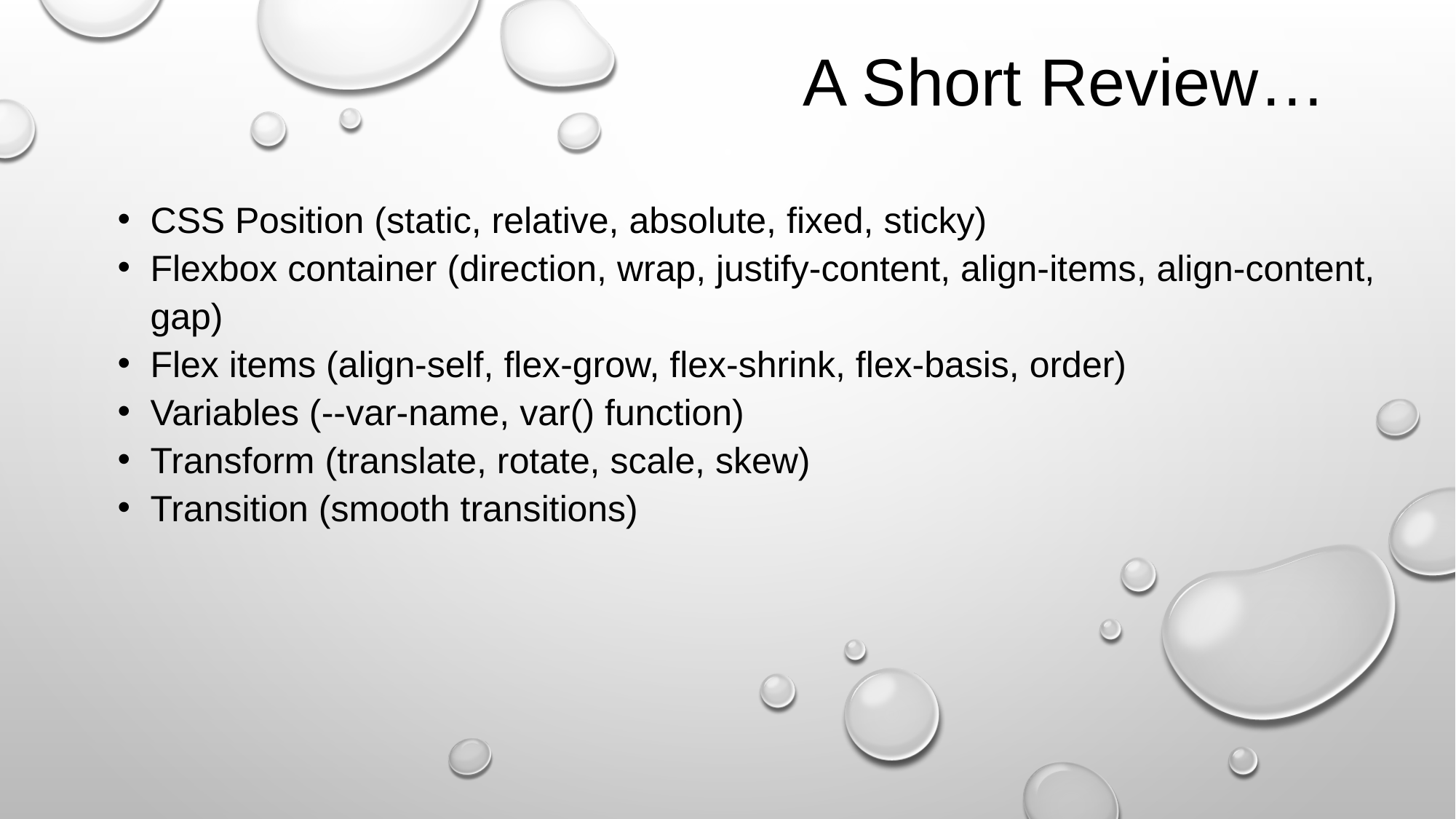

# A Short Review…
CSS Position (static, relative, absolute, fixed, sticky)
Flexbox container (direction, wrap, justify-content, align-items, align-content, gap)
Flex items (align-self, flex-grow, flex-shrink, flex-basis, order)
Variables (--var-name, var() function)
Transform (translate, rotate, scale, skew)
Transition (smooth transitions)